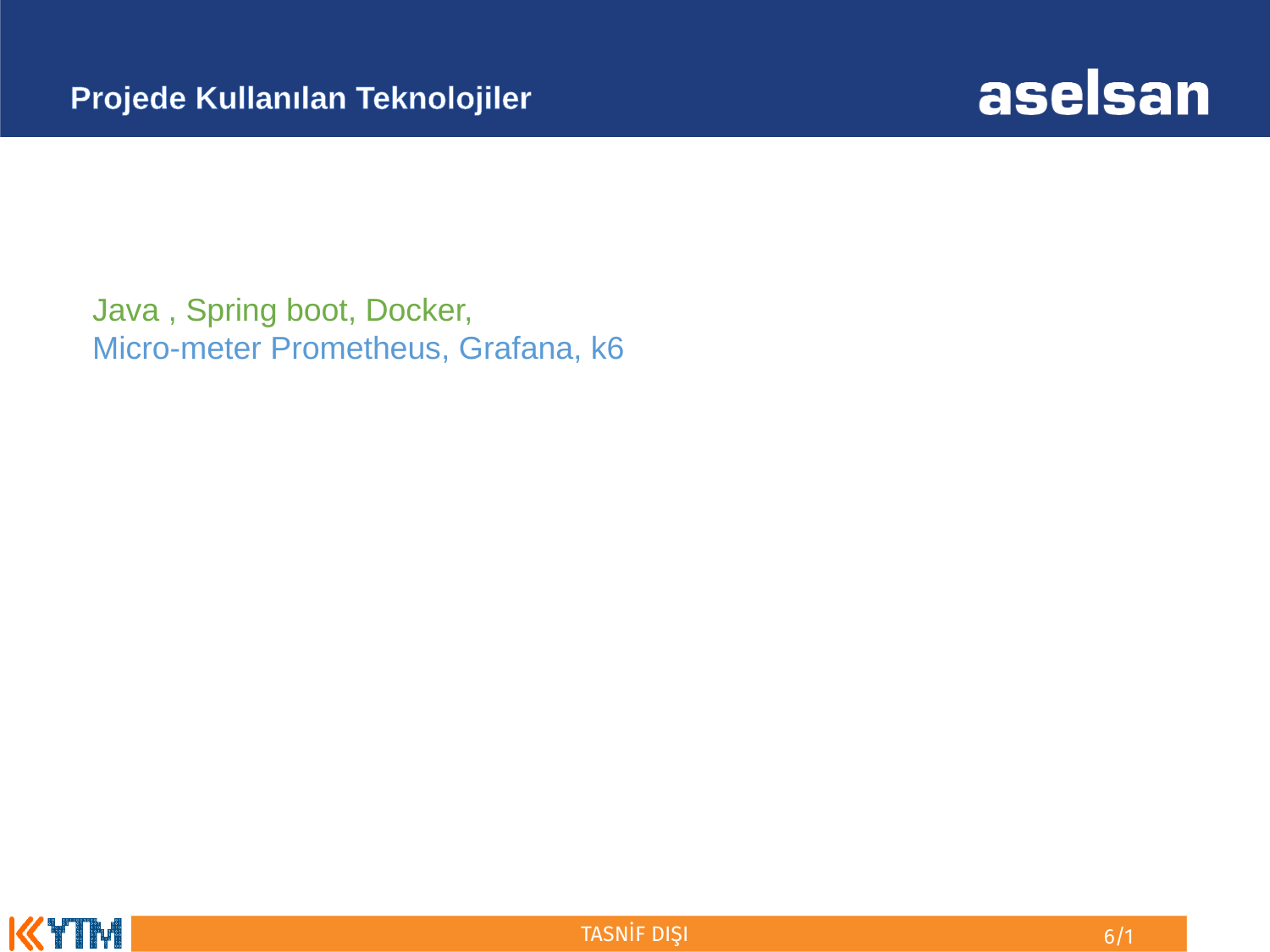

Projede Kullanılan Teknolojiler
Java , Spring boot, Docker,
Micro-meter Prometheus, Grafana, k6